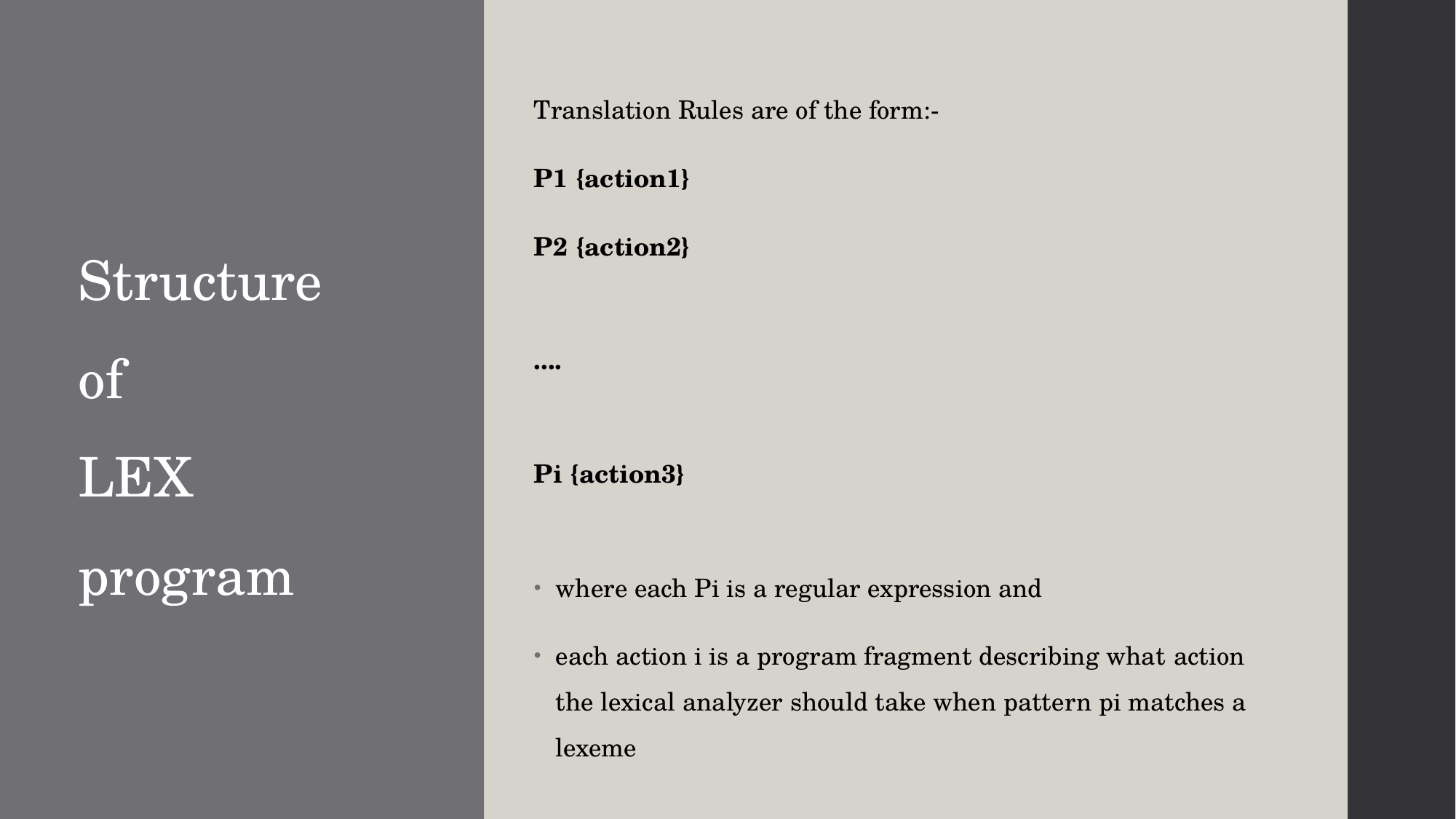

Translation Rules are of the form:-
P1 {action1}
P2 {action2}
....
Pi {action3}
where each Pi is a regular expression and
each action i is a program fragment describing what action the lexical analyzer should take when pattern pi matches a lexeme
# Structure of LEX program